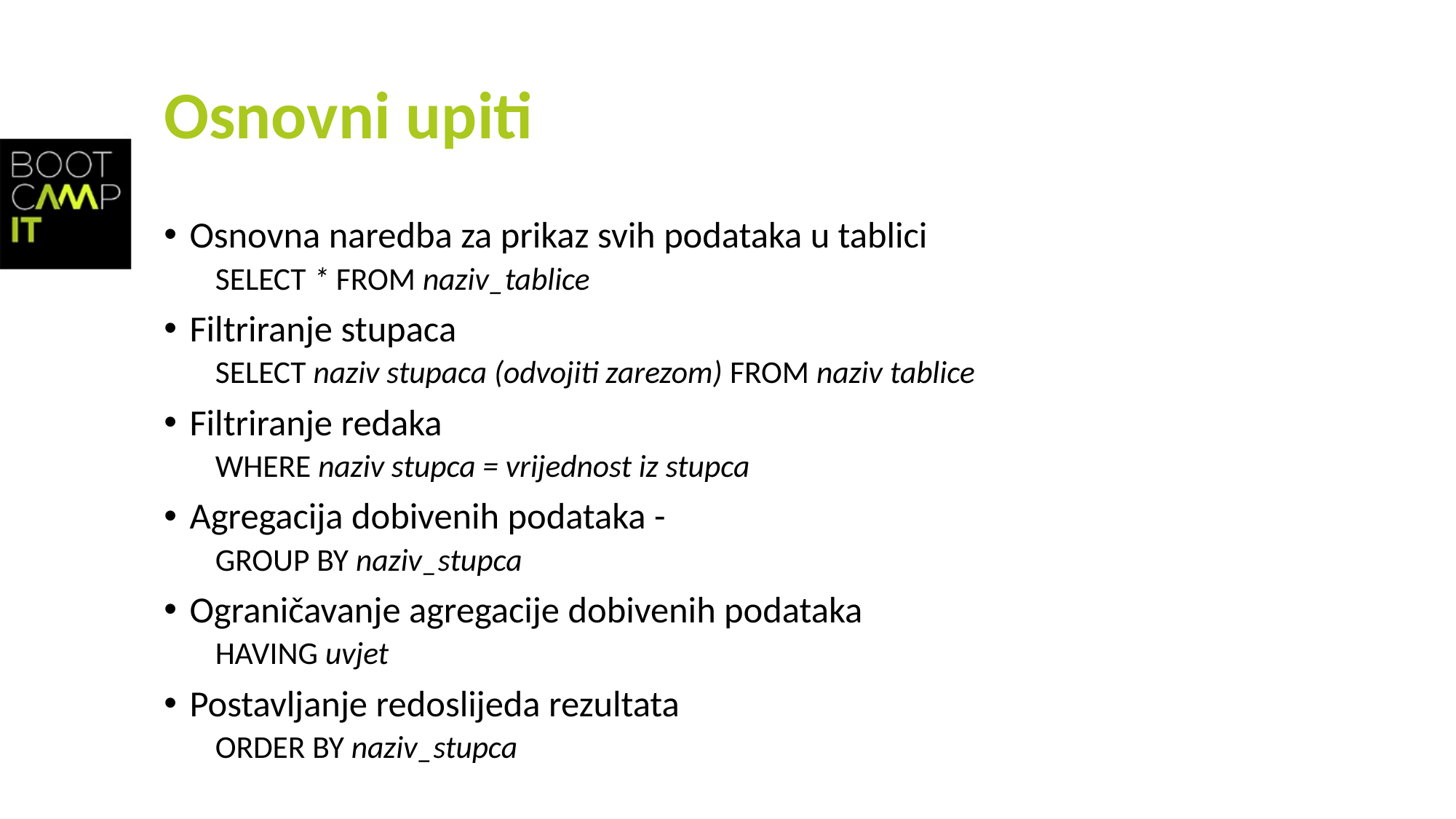

# Osnovni upiti
Osnovna naredba za prikaz svih podataka u tablici
SELECT * FROM naziv_tablice
Filtriranje stupaca
SELECT naziv stupaca (odvojiti zarezom) FROM naziv tablice
Filtriranje redaka
WHERE naziv stupca = vrijednost iz stupca
Agregacija dobivenih podataka -
GROUP BY naziv_stupca
Ograničavanje agregacije dobivenih podataka
HAVING uvjet
Postavljanje redoslijeda rezultata
ORDER BY naziv_stupca